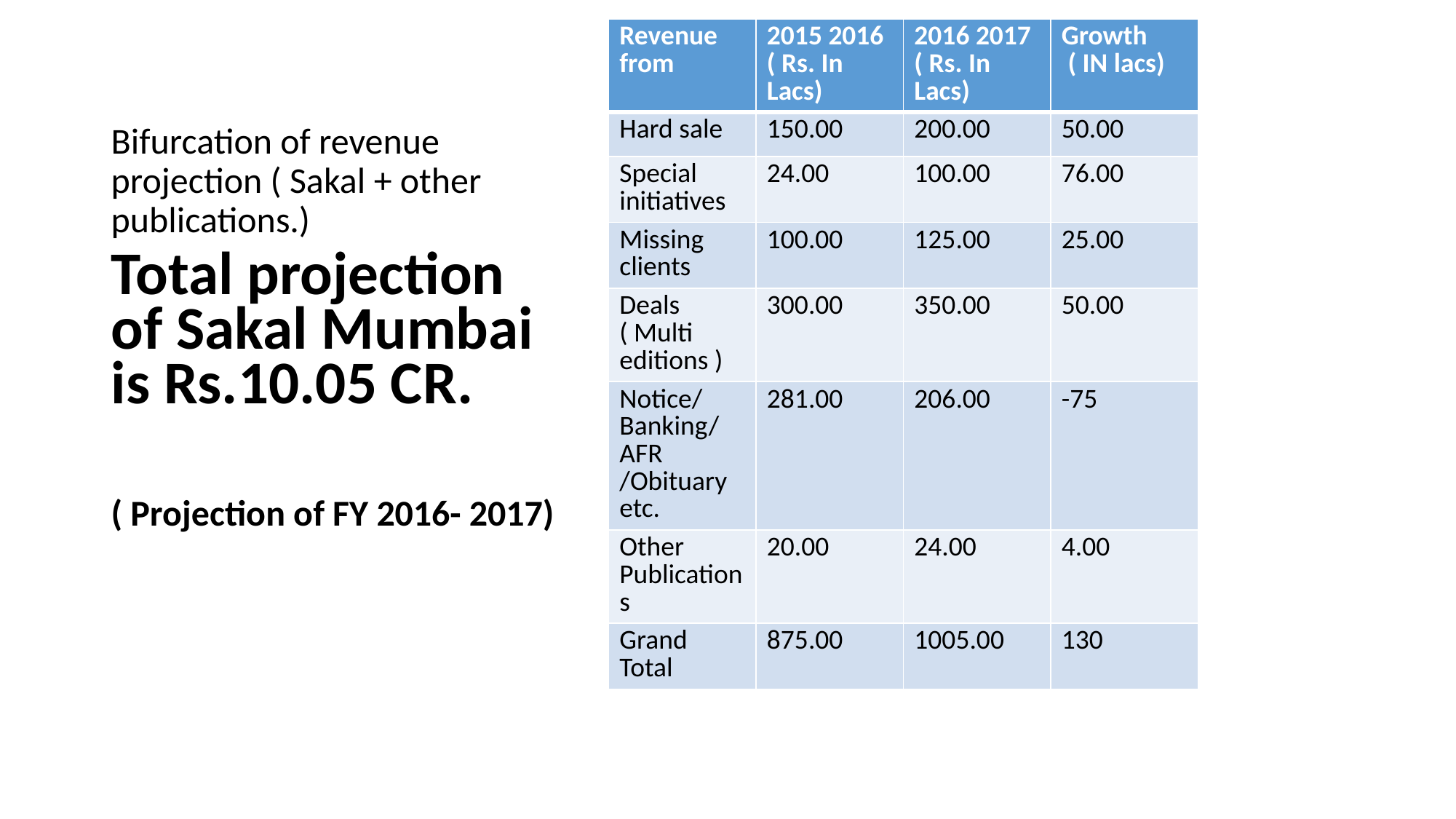

| Revenue from | 2015 2016 ( Rs. In Lacs) | 2016 2017 ( Rs. In Lacs) | Growth ( IN lacs) |
| --- | --- | --- | --- |
| Hard sale | 150.00 | 200.00 | 50.00 |
| Special initiatives | 24.00 | 100.00 | 76.00 |
| Missing clients | 100.00 | 125.00 | 25.00 |
| Deals ( Multi editions ) | 300.00 | 350.00 | 50.00 |
| Notice/Banking/AFR /Obituary etc. | 281.00 | 206.00 | -75 |
| Other Publications | 20.00 | 24.00 | 4.00 |
| Grand Total | 875.00 | 1005.00 | 130 |
# Bifurcation of revenue projection ( Sakal + other publications.)
Total projection  of Sakal Mumbai is Rs.10.05 CR.

( Projection of FY 2016- 2017)